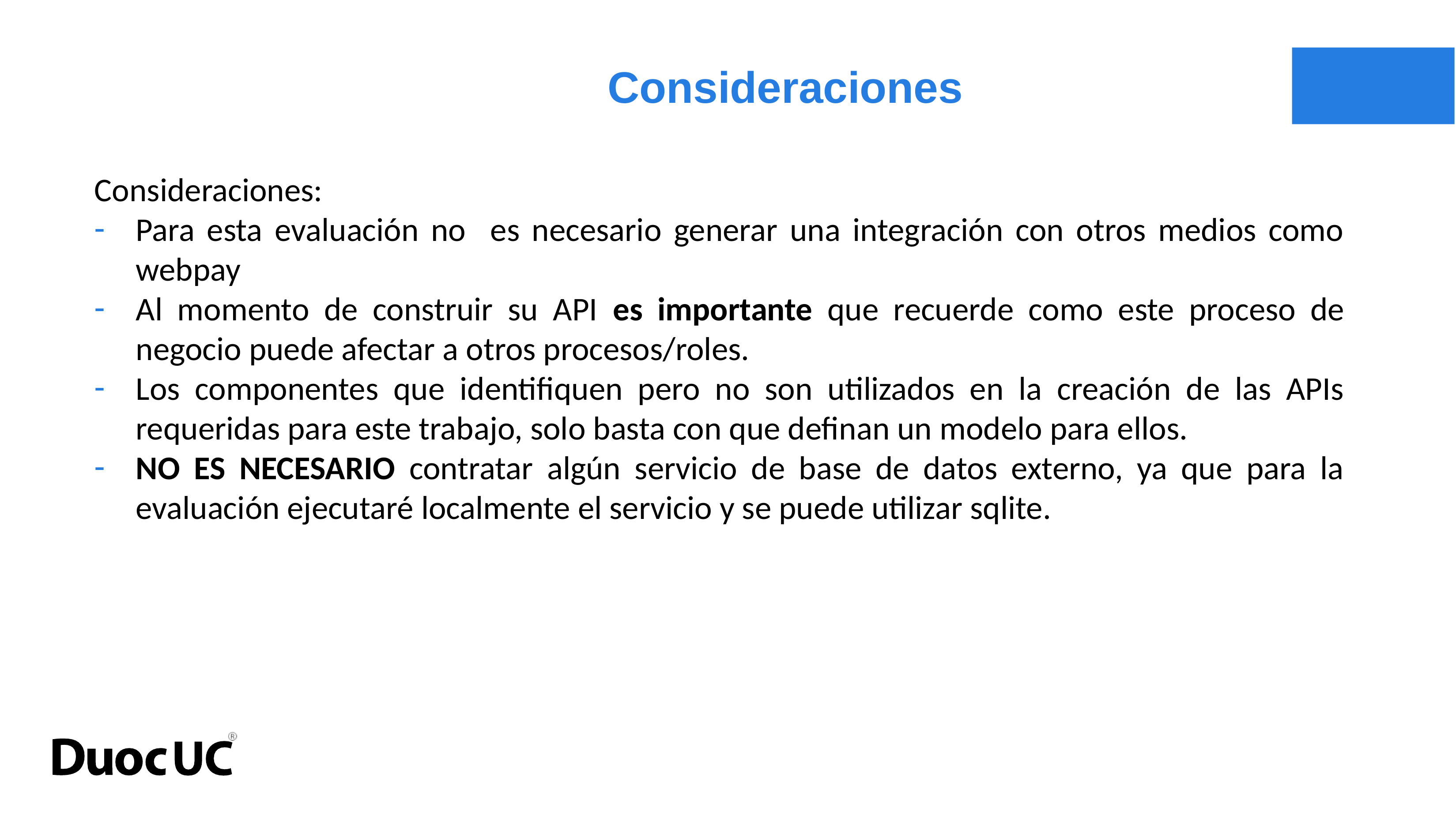

Consideraciones
Consideraciones:
Para esta evaluación no  es necesario generar una integración con otros medios como webpay
Al momento de construir su API es importante que recuerde como este proceso de negocio puede afectar a otros procesos/roles.
Los componentes que identifiquen pero no son utilizados en la creación de las APIs requeridas para este trabajo, solo basta con que definan un modelo para ellos.
NO ES NECESARIO contratar algún servicio de base de datos externo, ya que para la evaluación ejecutaré localmente el servicio y se puede utilizar sqlite.